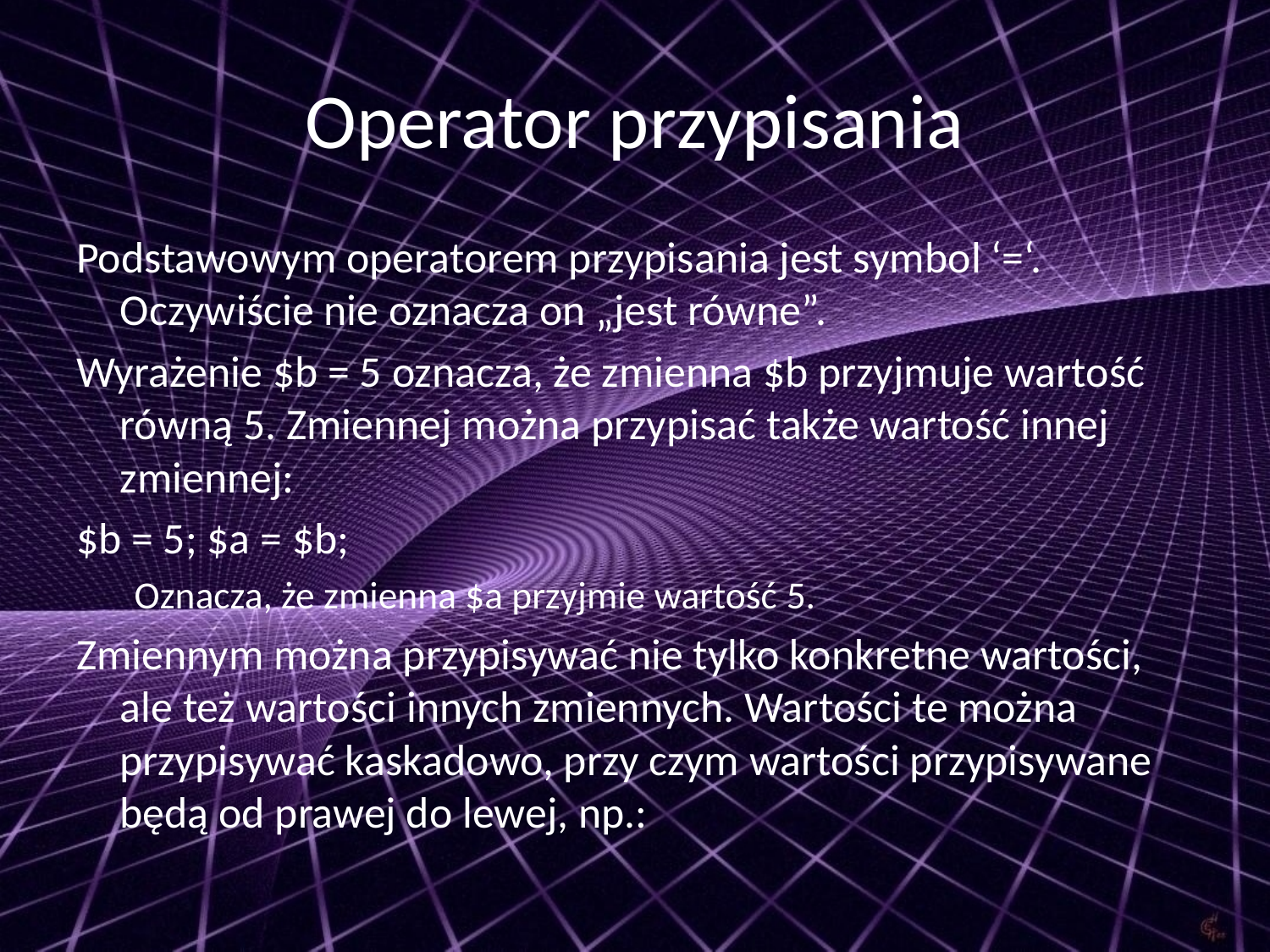

# Operator przypisania
Podstawowym operatorem przypisania jest symbol ‘=‘. Oczywiście nie oznacza on „jest równe”.
Wyrażenie $b = 5 oznacza, że zmienna $b przyjmuje wartość równą 5. Zmiennej można przypisać także wartość innej zmiennej:
$b = 5; $a = $b;
Oznacza, że zmienna $a przyjmie wartość 5.
Zmiennym można przypisywać nie tylko konkretne wartości, ale też wartości innych zmiennych. Wartości te można przypisywać kaskadowo, przy czym wartości przypisywane będą od prawej do lewej, np.: